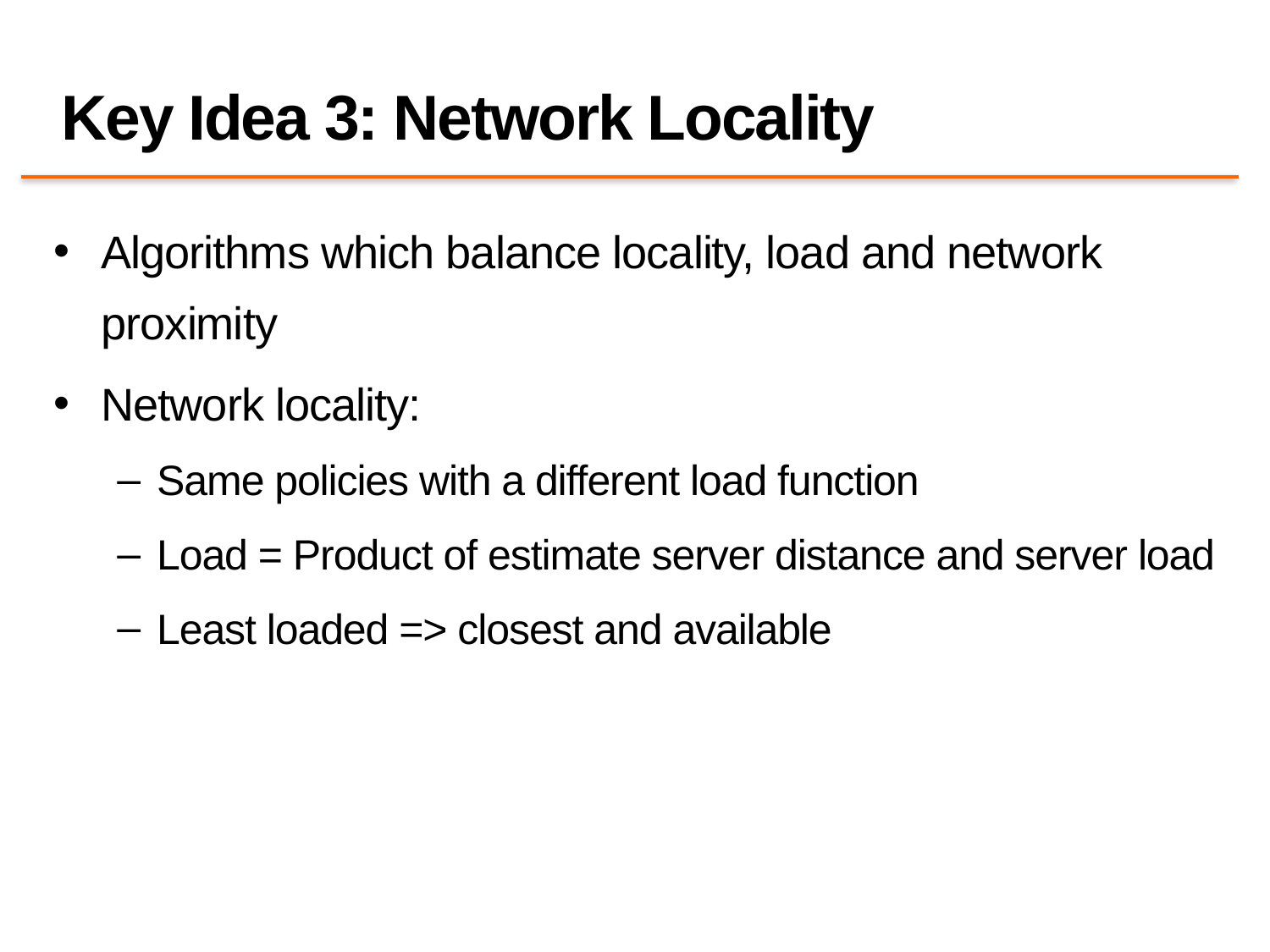

# Key Idea 3: Network Locality
Algorithms which balance locality, load and network proximity
Network locality:
Same policies with a different load function
Load = Product of estimate server distance and server load
Least loaded => closest and available